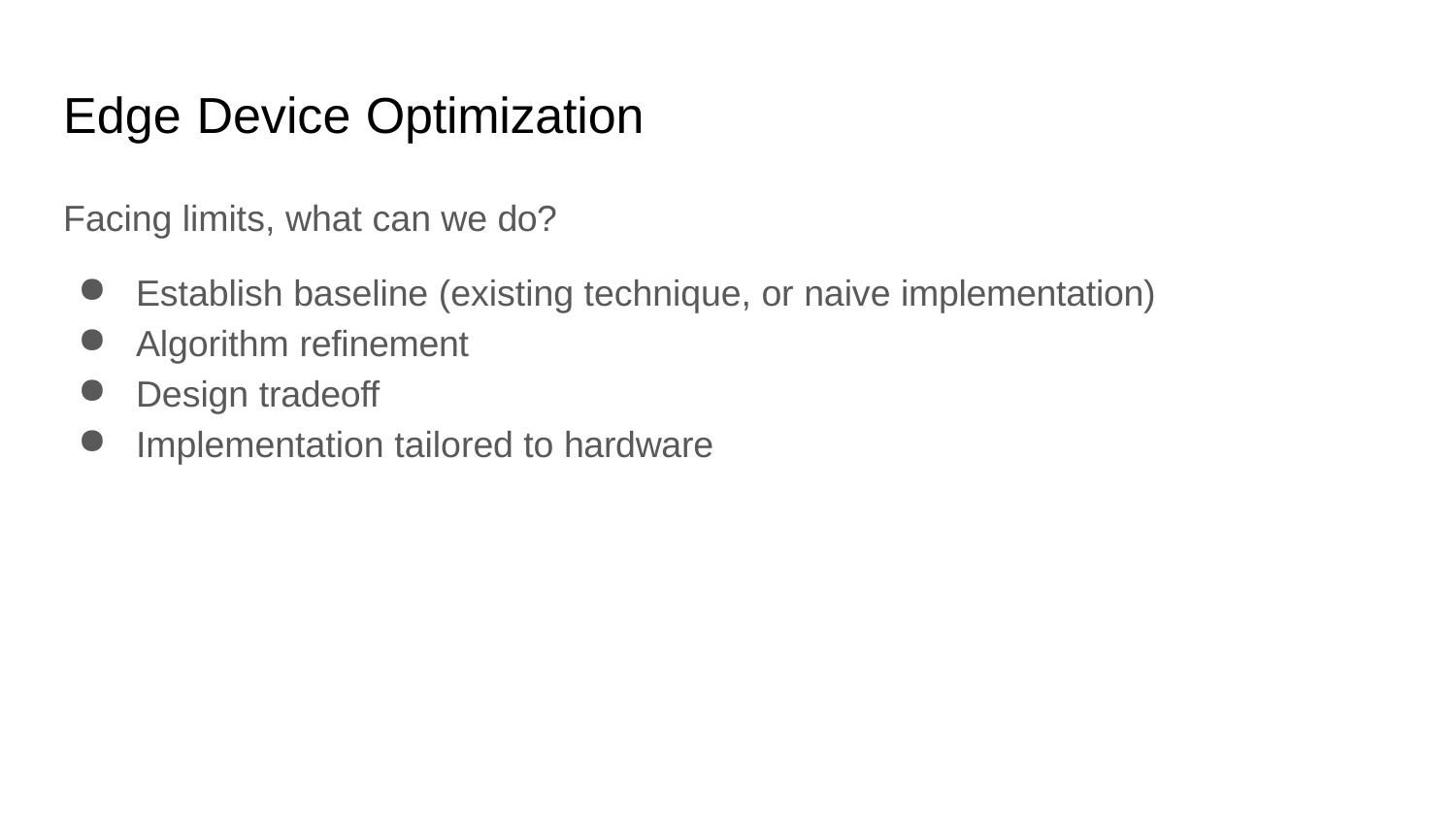

# Edge Device Optimization
Facing limits, what can we do?
Establish baseline (existing technique, or naive implementation)
Algorithm refinement
Design tradeoff
Implementation tailored to hardware